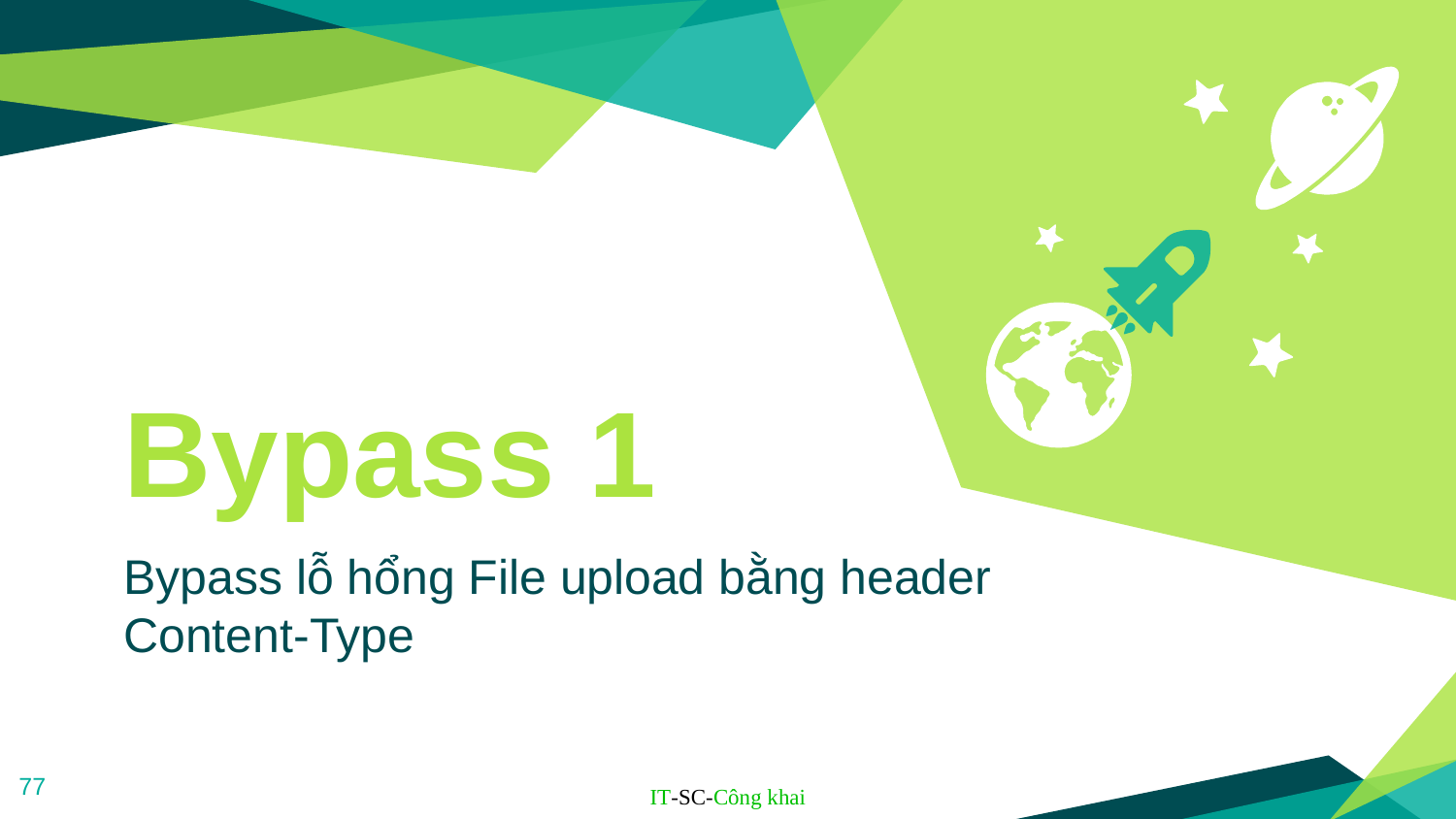

Bypass 1
Bypass lỗ hổng File upload bằng header Content-Type
77
IT-SC-Công khai